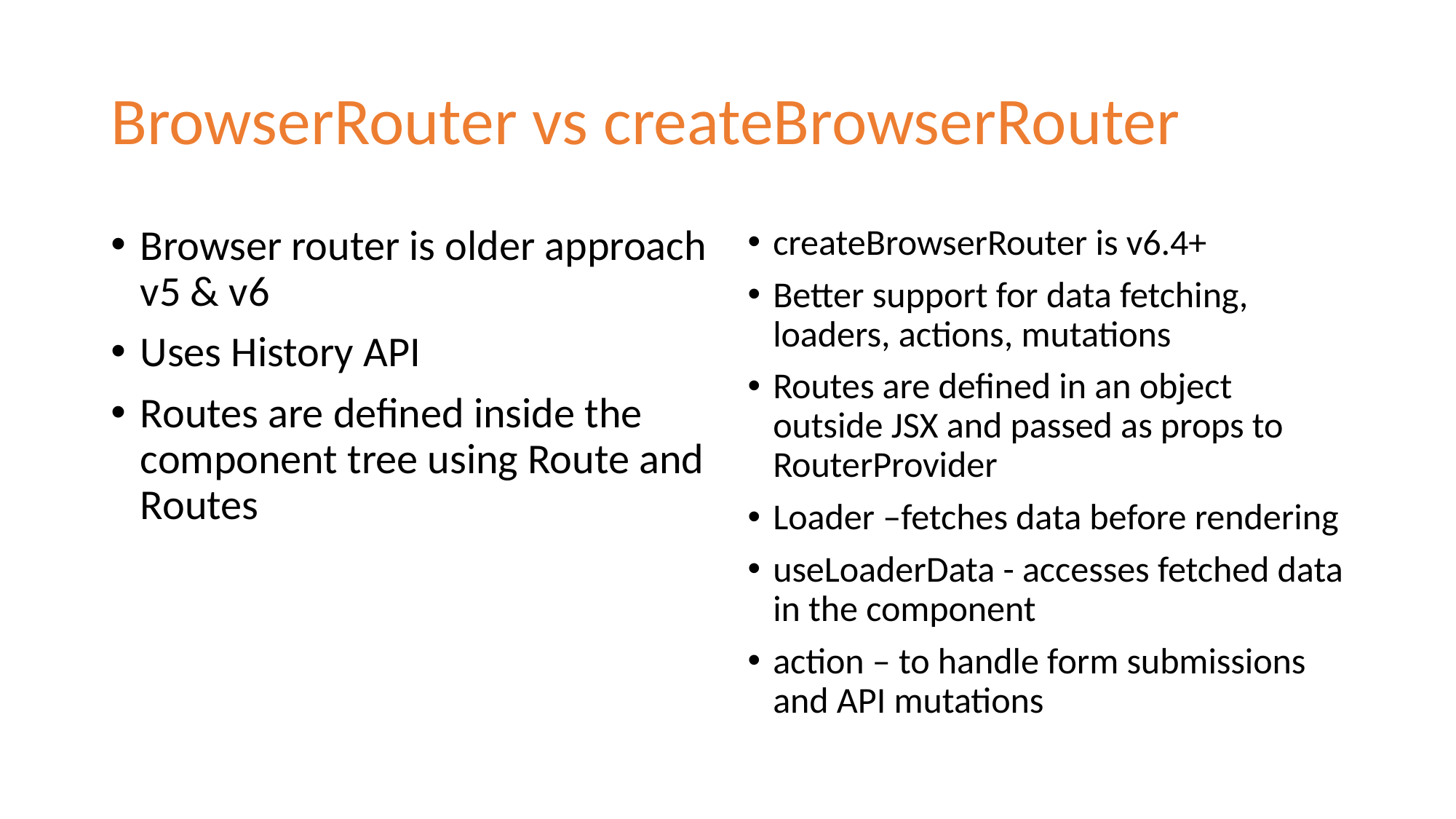

# BrowserRouter vs createBrowserRouter
Browser router is older approach v5 & v6
Uses History API
Routes are defined inside the component tree using Route and Routes
createBrowserRouter is v6.4+
Better support for data fetching, loaders, actions, mutations
Routes are defined in an object outside JSX and passed as props to RouterProvider
Loader –fetches data before rendering
useLoaderData - accesses fetched data in the component
action – to handle form submissions and API mutations